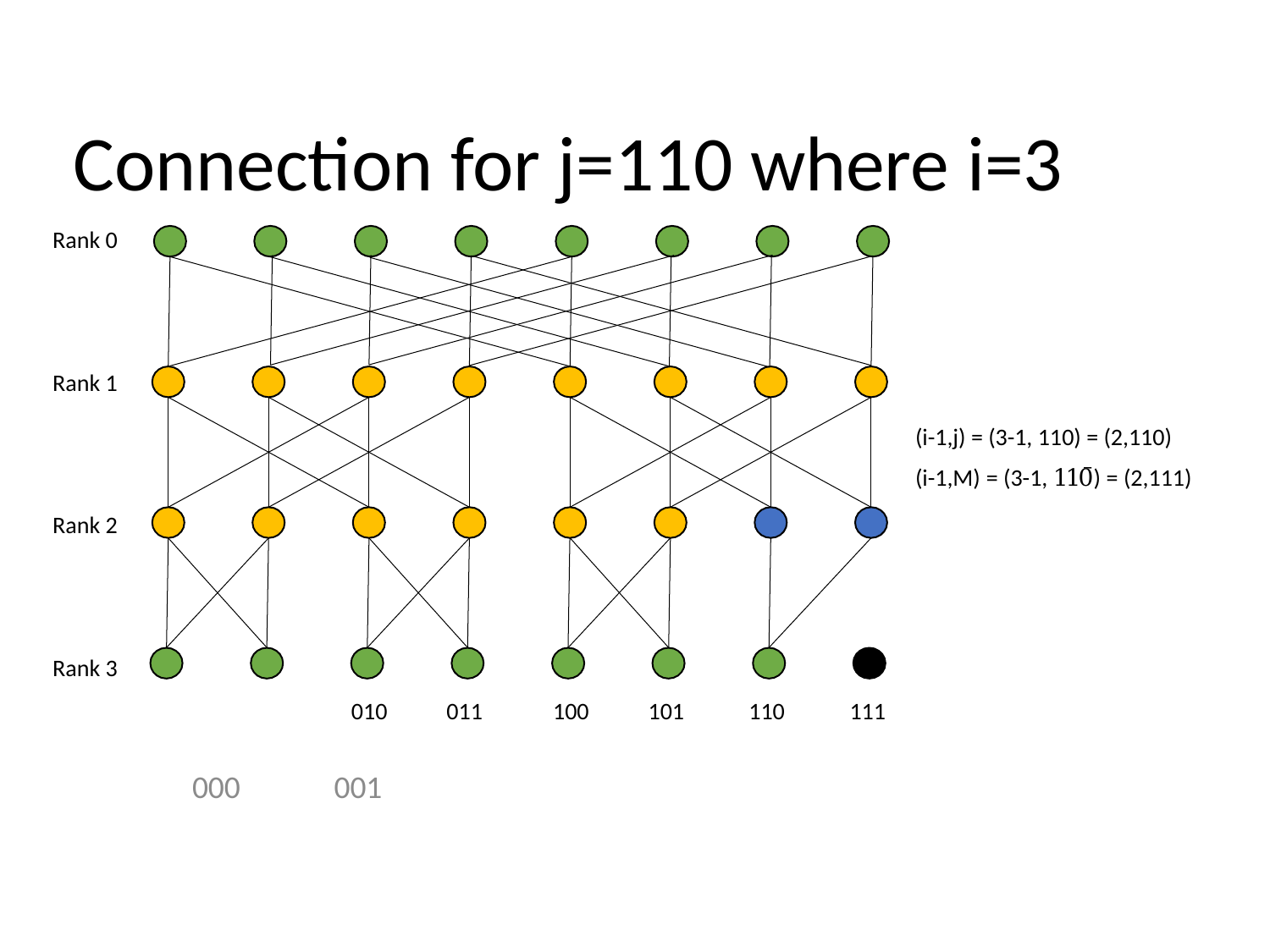

# Connection for j=110 where i=3
Rank 0

Rank 1
(i-1,j) = (3-1, 110) = (2,110)
(i-1,M) = (3-1, 110̅) = (2,111)
Rank 2
Rank 3
010
011
100
101
110
111
000
001